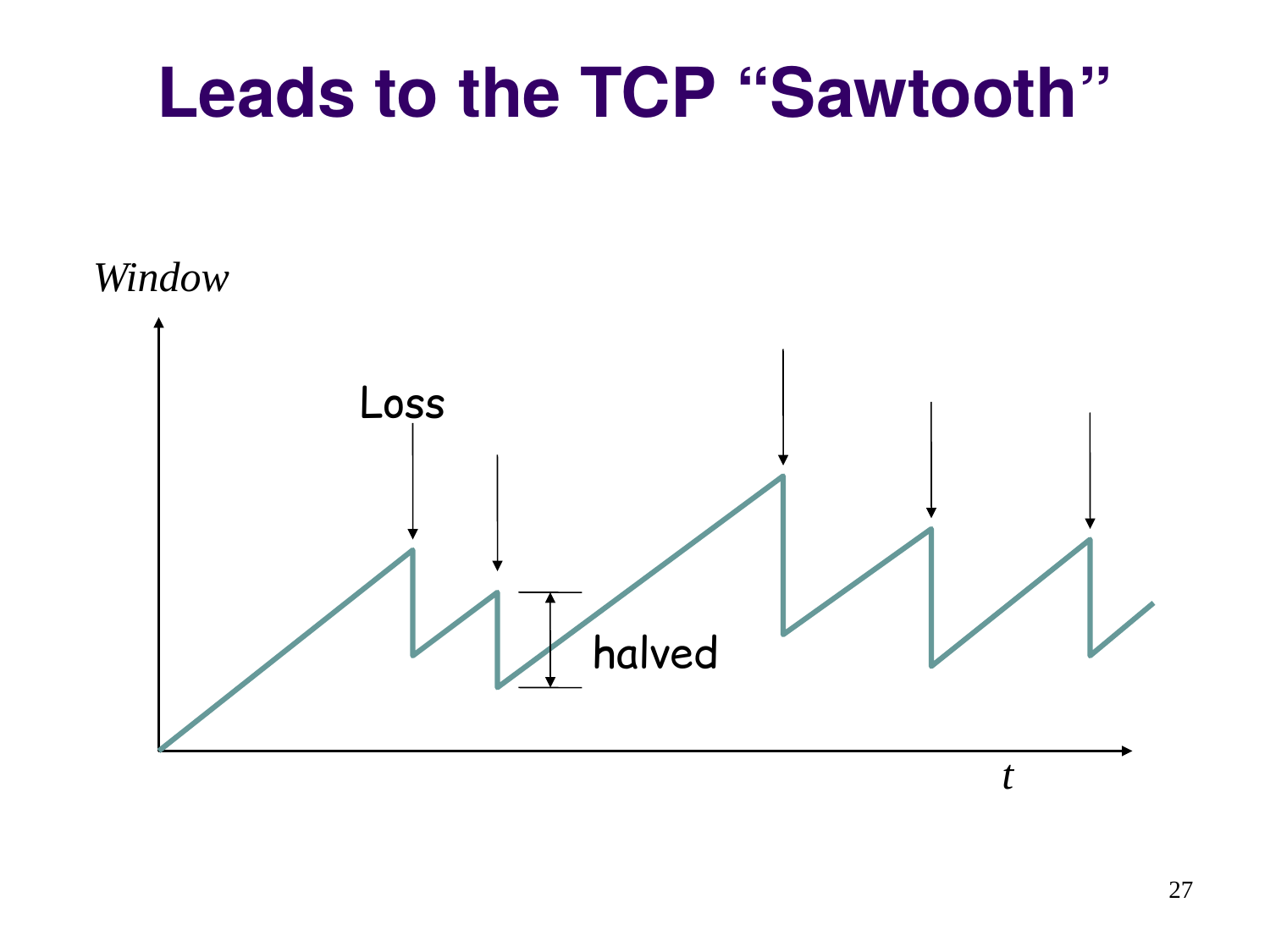

# Leads to the TCP “Sawtooth”

Window

Loss

halved

t
27